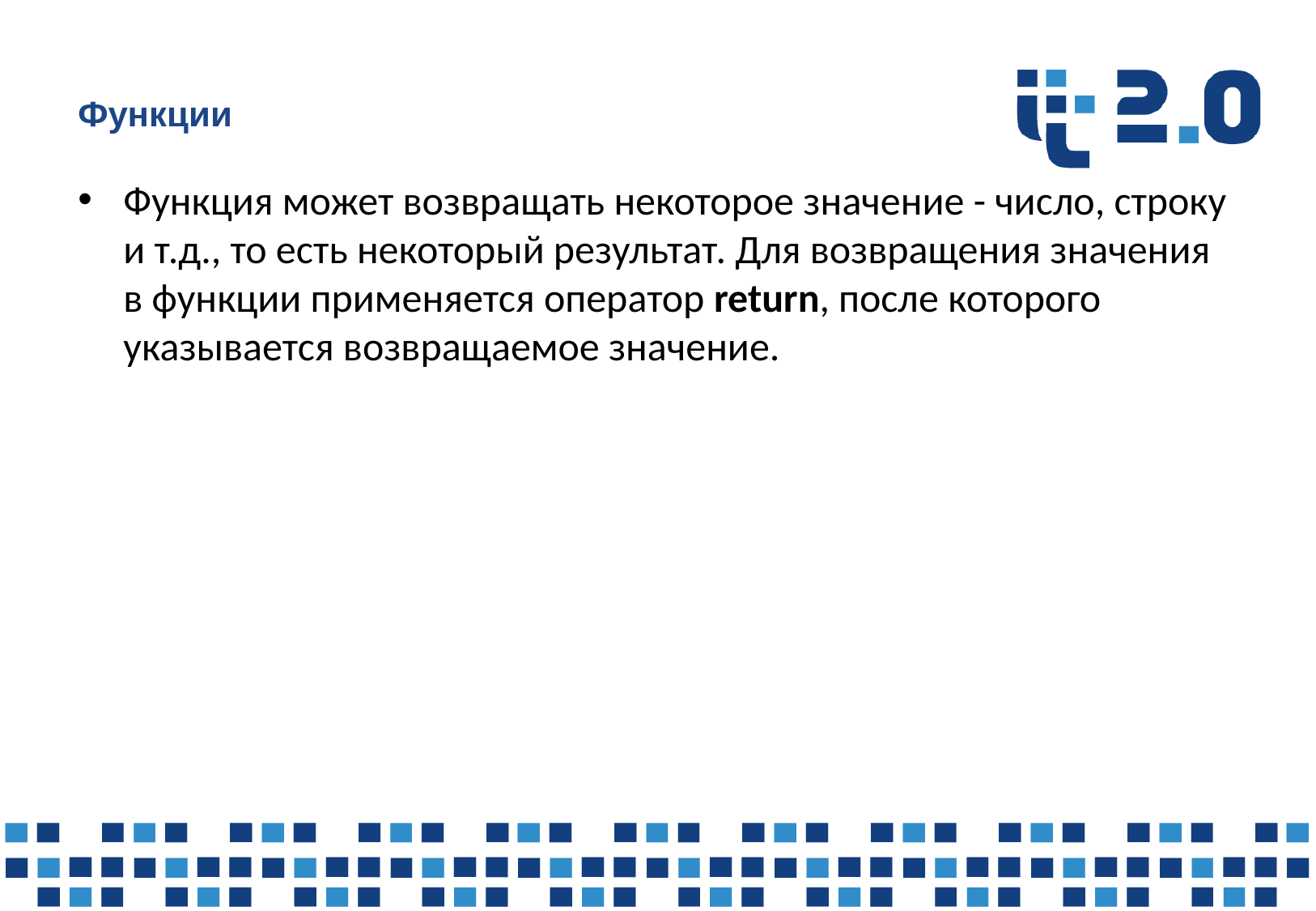

# Функции
Функция может возвращать некоторое значение - число, строку и т.д., то есть некоторый результат. Для возвращения значения в функции применяется оператор return, после которого указывается возвращаемое значение.